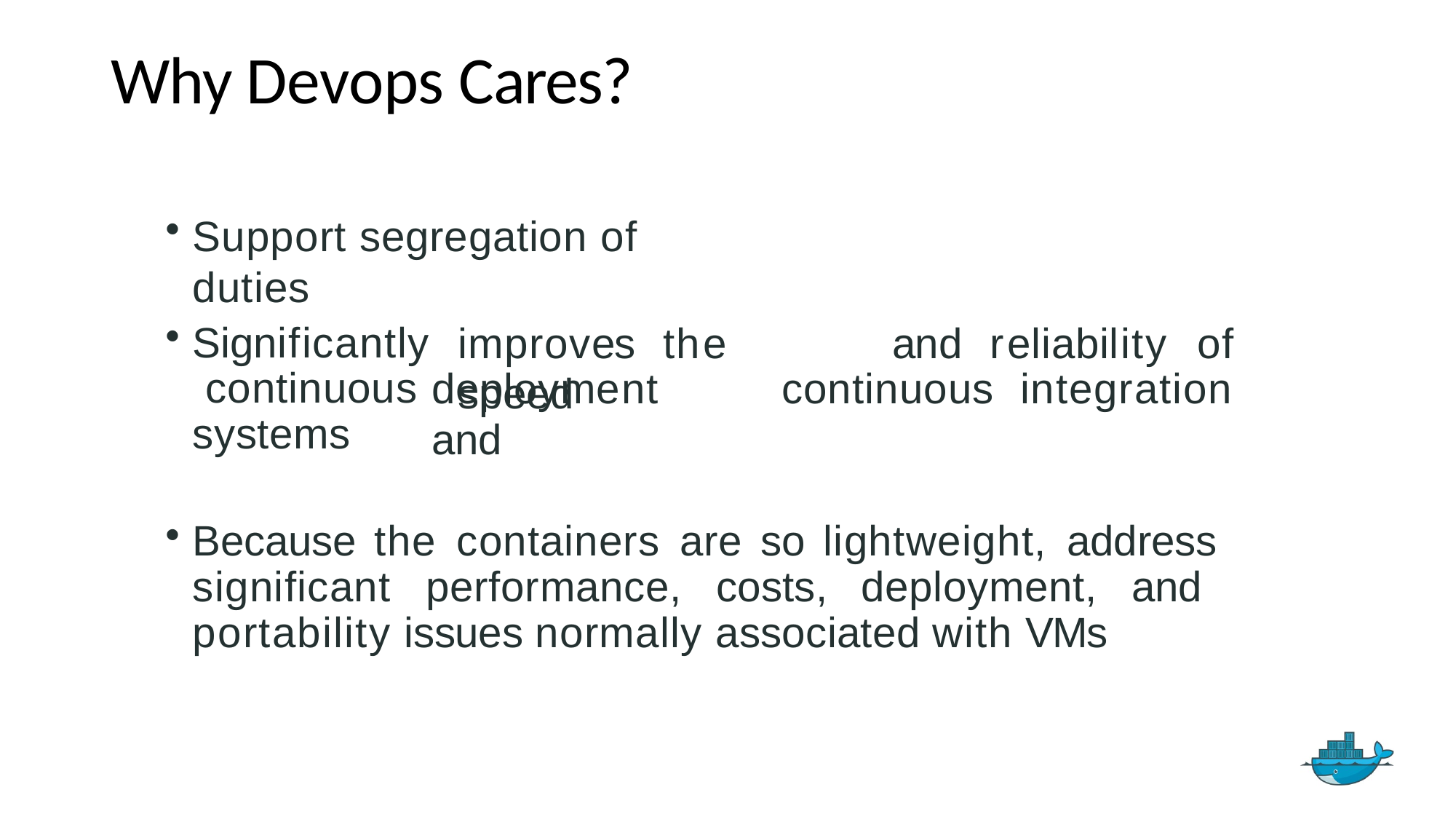

# Why Devops Cares?
Support segregation of duties
improves	the	speed
and	reliability	of
Significantly  continuous  systems
deployment	and
continuous
integration
Because the containers are so lightweight, address  significant performance, costs, deployment, and  portability issues normally associated with VMs